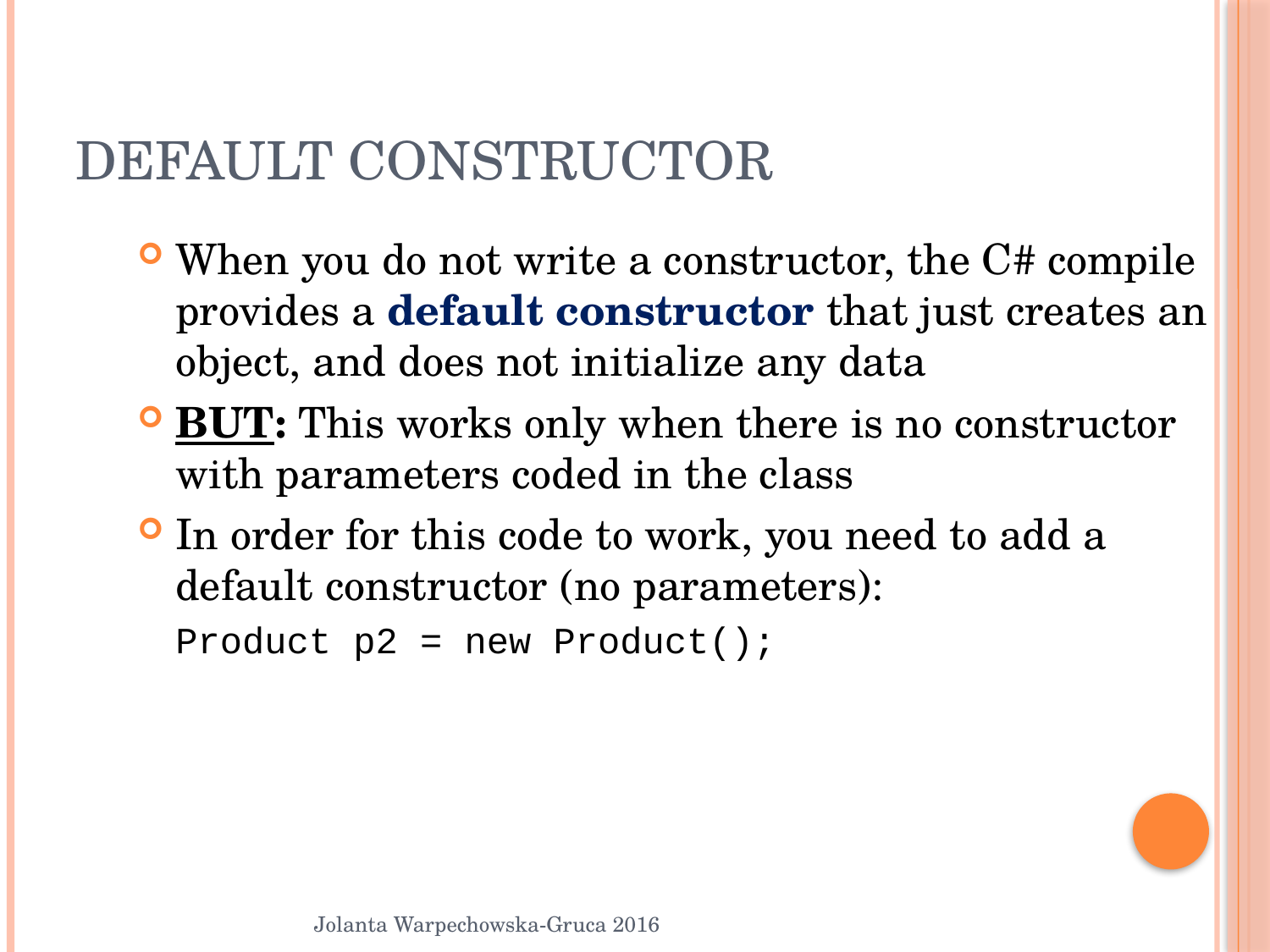

# Default Constructor
When you do not write a constructor, the C# compile provides a default constructor that just creates an object, and does not initialize any data
BUT: This works only when there is no constructor with parameters coded in the class
In order for this code to work, you need to add a default constructor (no parameters):
Product p2 = new Product();
Jolanta Warpechowska-Gruca 2016
31